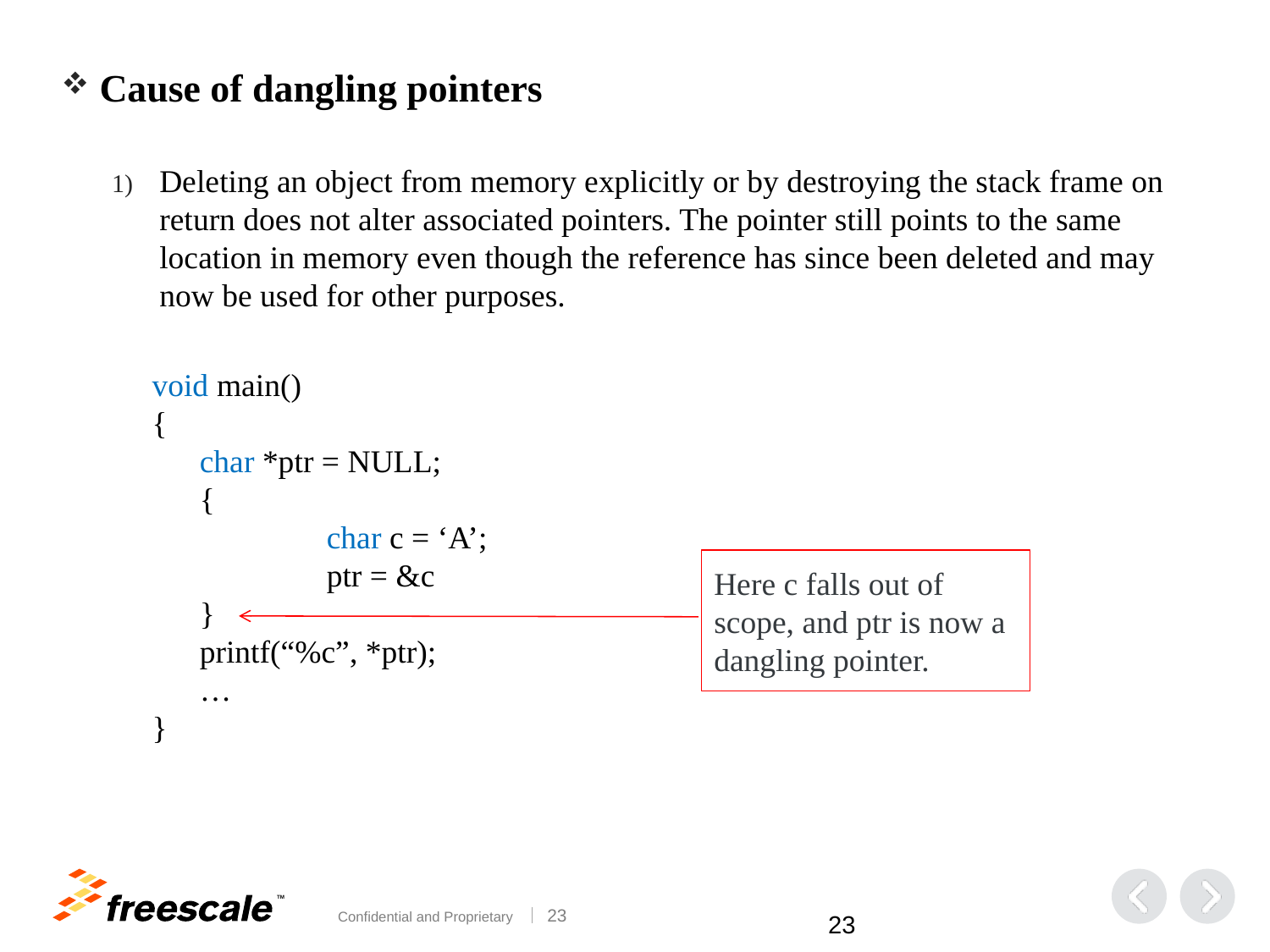

Cause of dangling pointers
Deleting an object from memory explicitly or by destroying the stack frame on return does not alter associated pointers. The pointer still points to the same location in memory even though the reference has since been deleted and may now be used for other purposes.
void main()
{
	char *ptr = NULL;
	{
		char c = ‘A’;
		ptr = &c
	}
	printf(“%c”, *ptr);
	…
}
Here c falls out of scope, and ptr is now a dangling pointer.
23